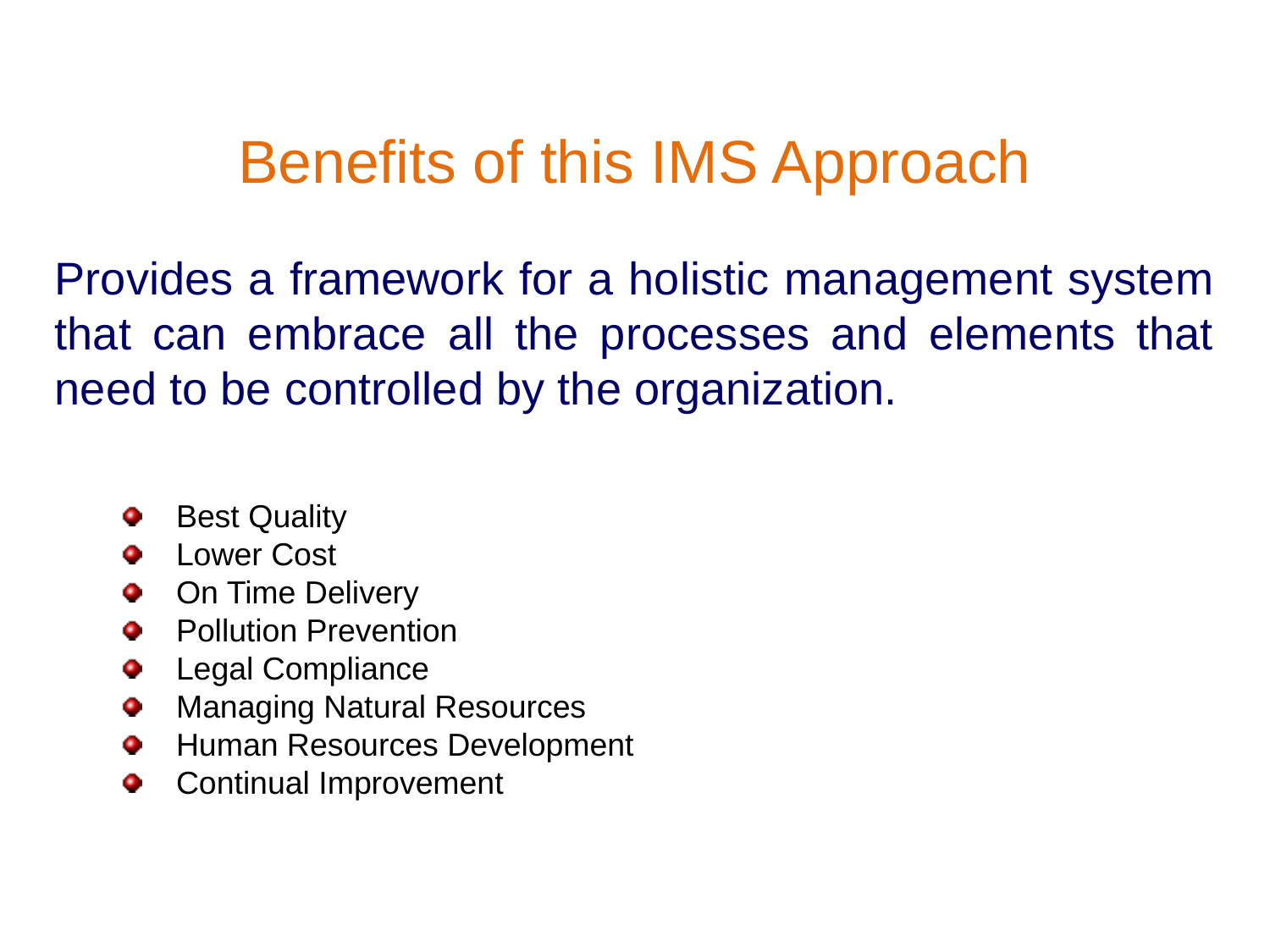

# Benefits of this IMS Approach
Provides a framework for a holistic management system that can embrace all the processes and elements that need to be controlled by the organization.

Best Quality
Lower Cost
On Time Delivery
Pollution Prevention
Legal Compliance
Managing Natural Resources
Human Resources Development
Continual Improvement